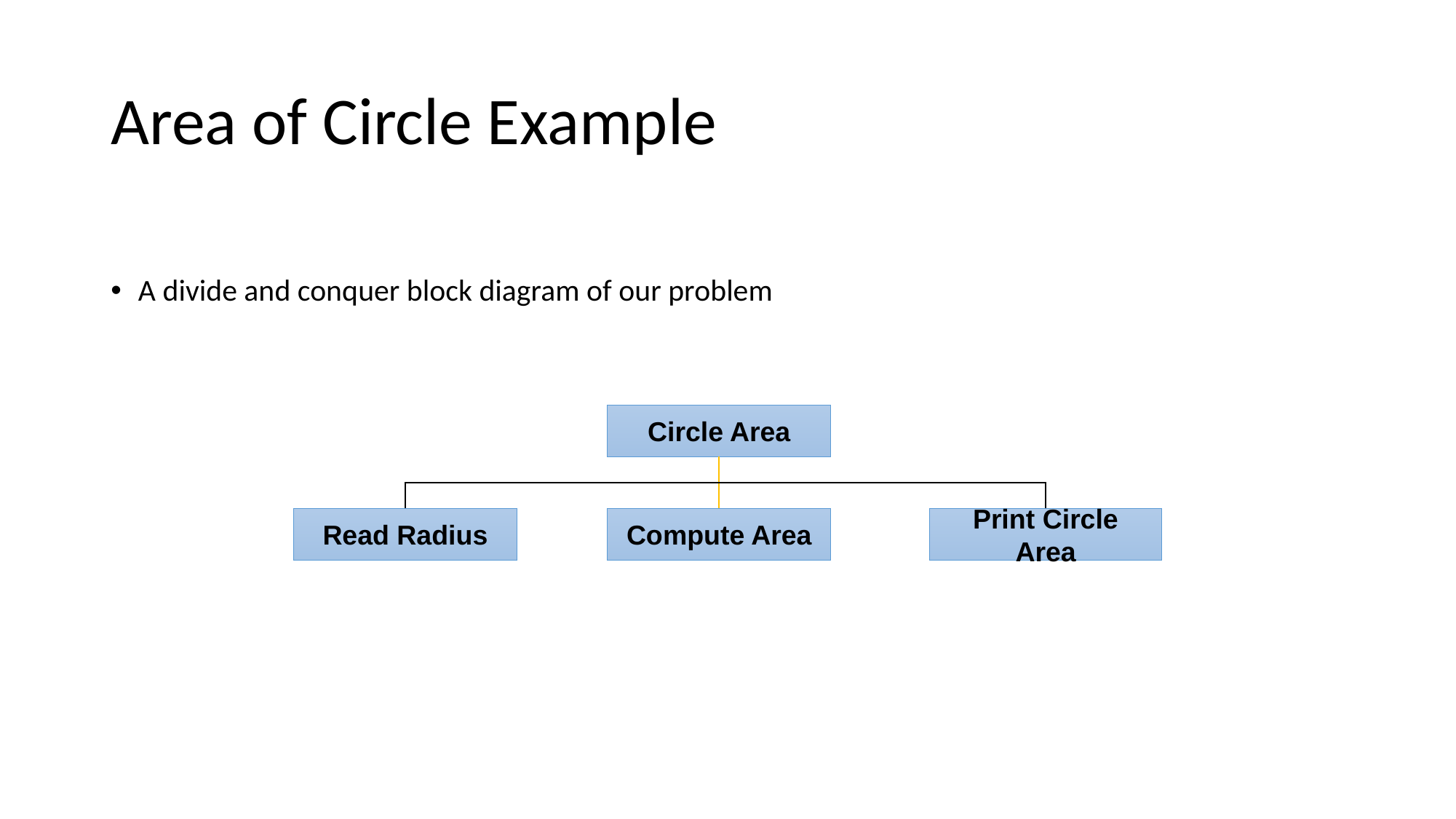

# Area of Circle Example

A divide and conquer block diagram of our problem
Circle Area
Read Radius
Compute Area
Print Circle Area